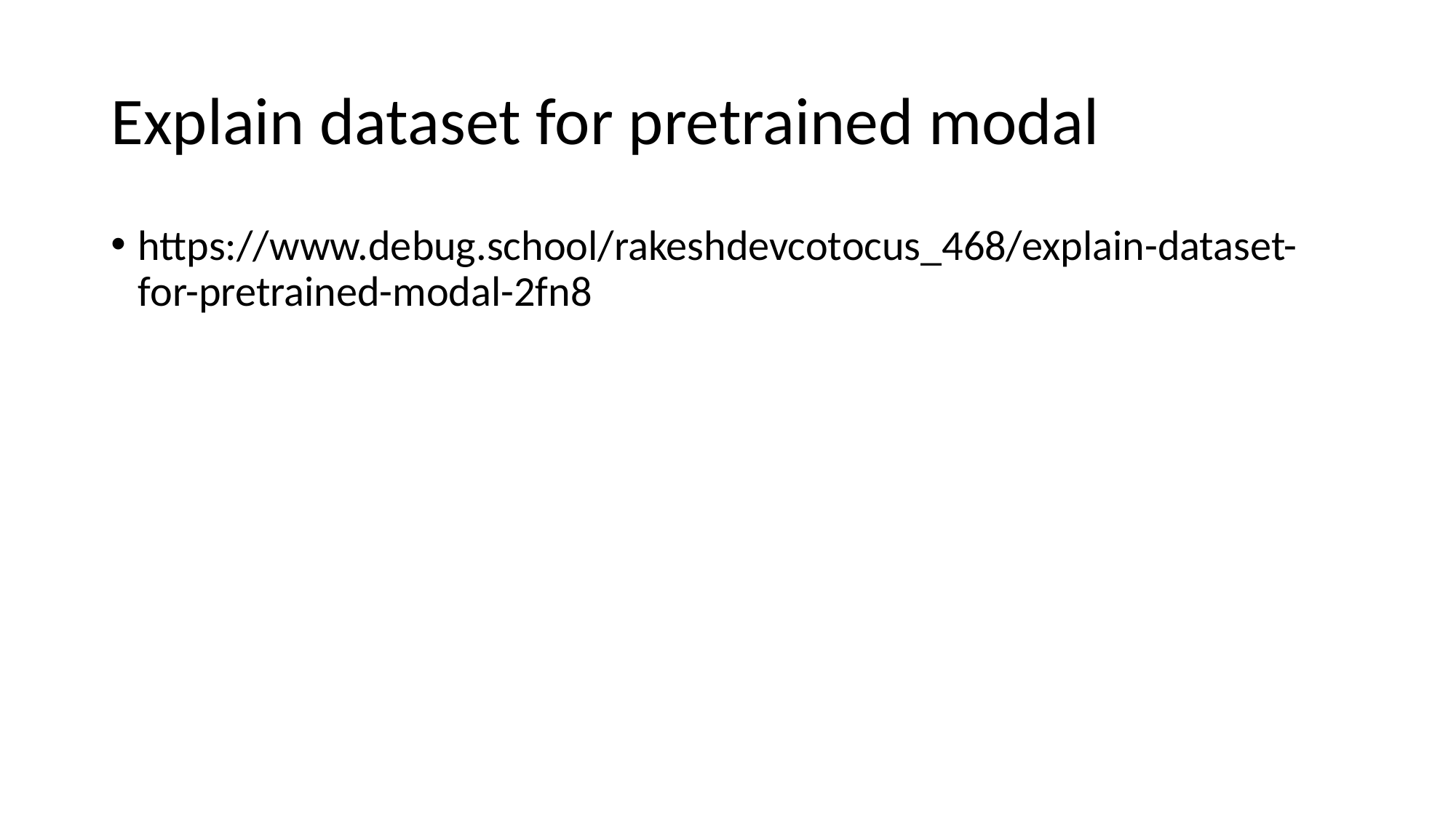

# Explain dataset for pretrained modal
https://www.debug.school/rakeshdevcotocus_468/explain-dataset-for-pretrained-modal-2fn8